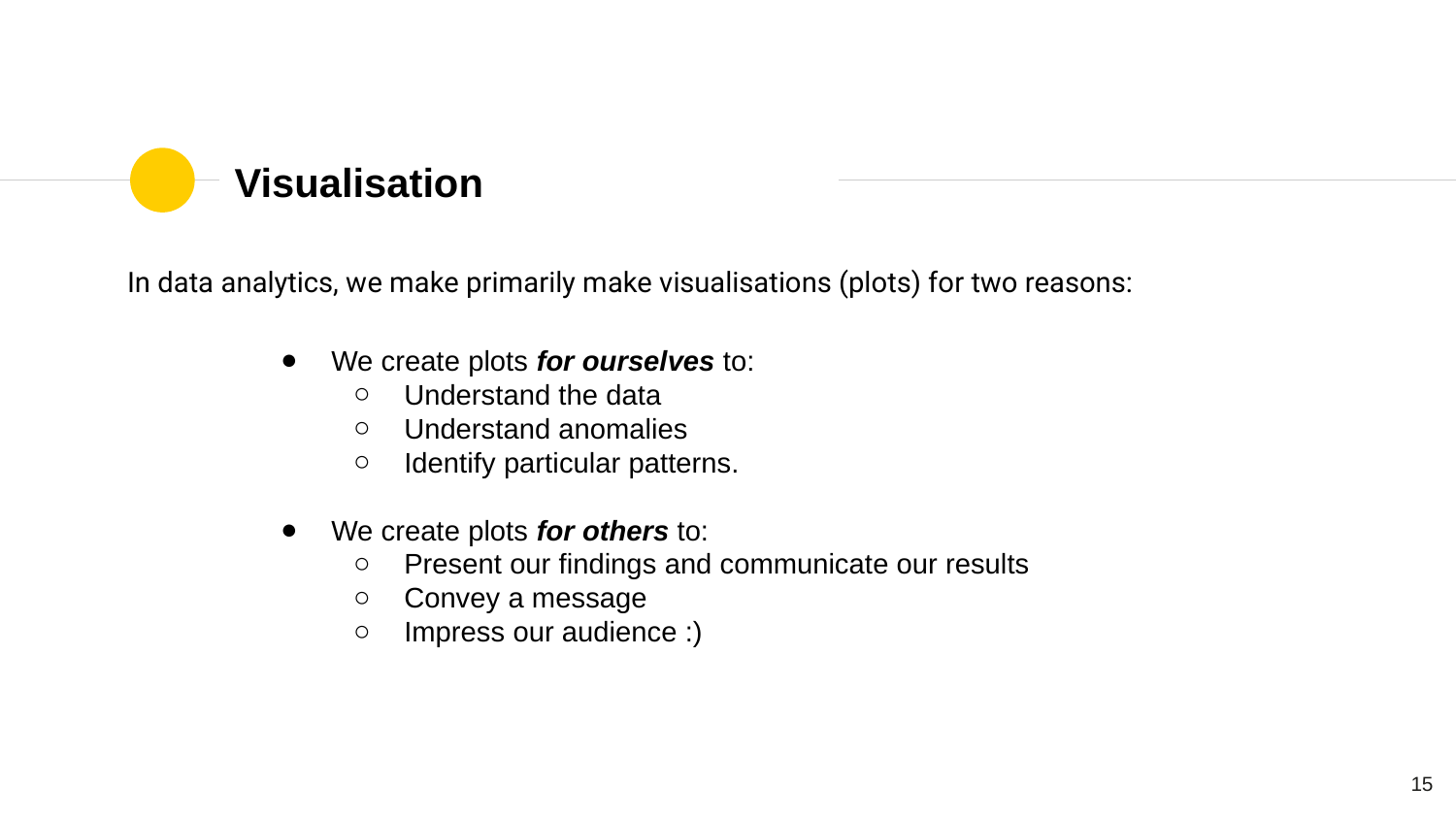

# Visualisation
In data analytics, we make primarily make visualisations (plots) for two reasons:

We create plots for ourselves to:
Understand the data
Understand anomalies
Identify particular patterns.

We create plots for others to:
Present our findings and communicate our results
Convey a message
Impress our audience :)

15